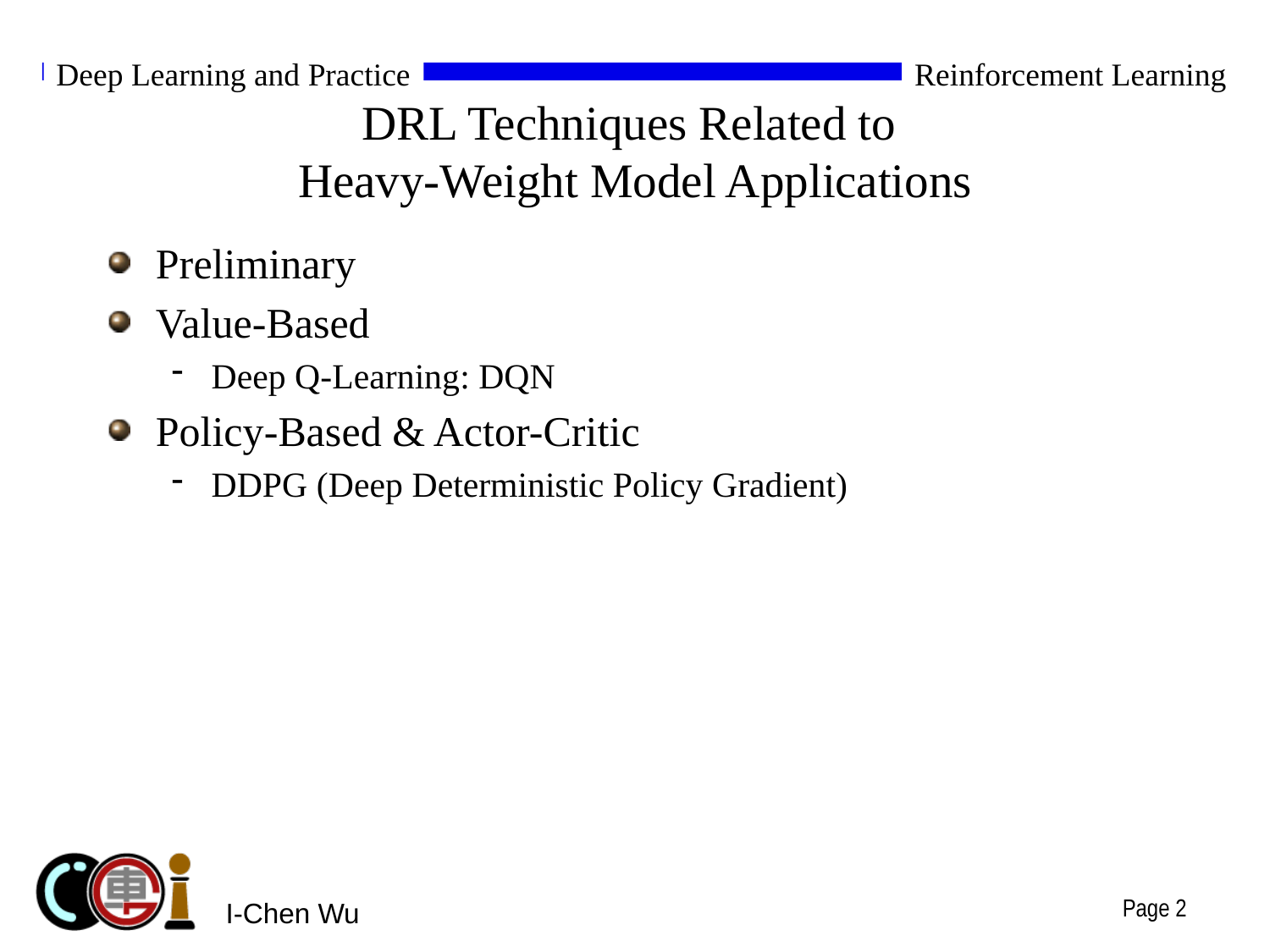

# DRL Techniques Related to Heavy-Weight Model Applications
Preliminary
Value-Based
Deep Q-Learning: DQN
Policy-Based & Actor-Critic
DDPG (Deep Deterministic Policy Gradient)